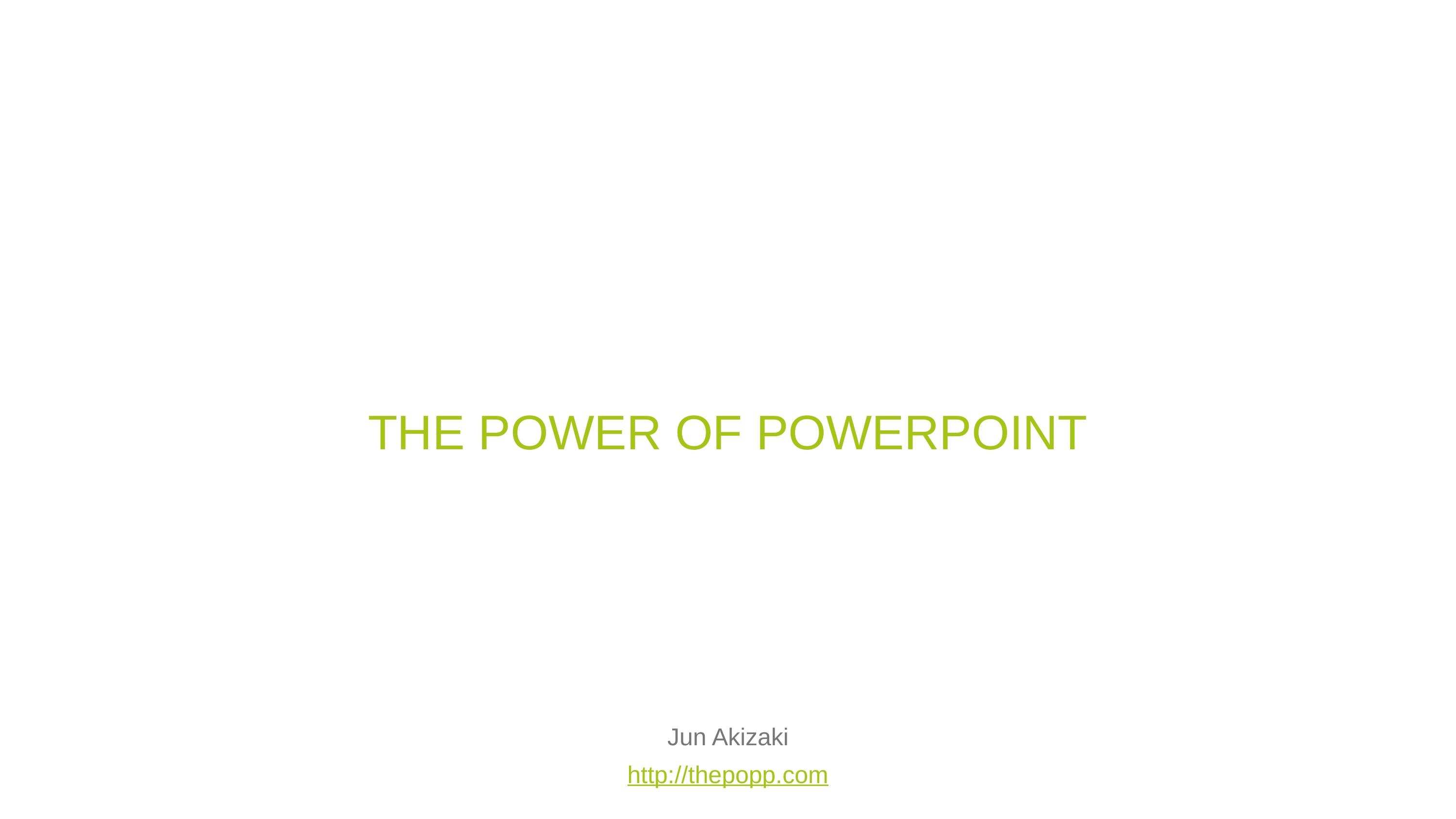

# THE POWER OF POWERPOINT
Jun Akizaki
http://thepopp.com